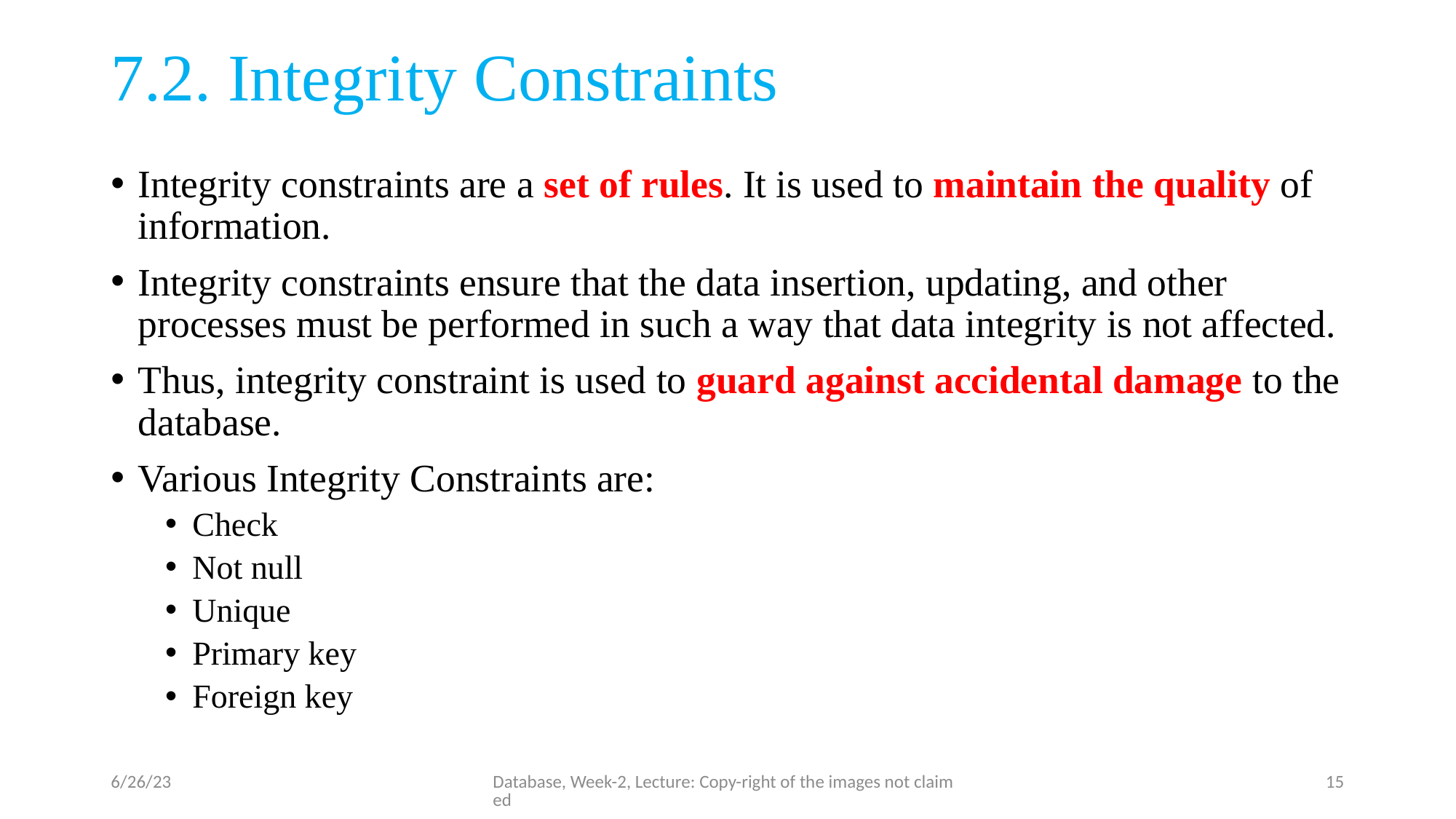

# 7.2. Integrity Constraints
Integrity constraints are a set of rules. It is used to maintain the quality of information.
Integrity constraints ensure that the data insertion, updating, and other processes must be performed in such a way that data integrity is not affected.
Thus, integrity constraint is used to guard against accidental damage to the database.
Various Integrity Constraints are:
Check
Not null
Unique
Primary key
Foreign key

6/26/23
Database, Week-2, Lecture: Copy-right of the images not claimed
15